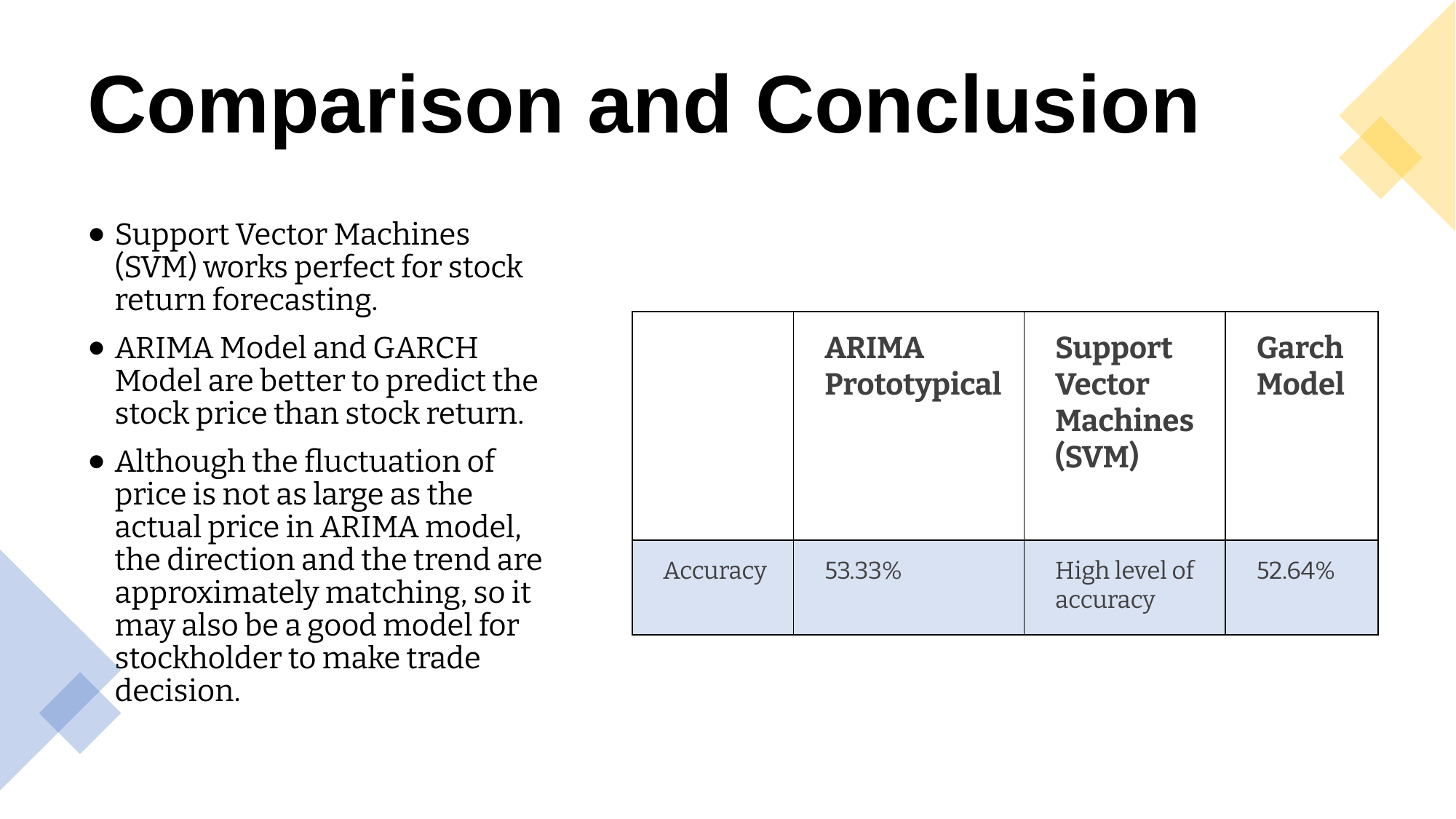

# Comparison and Conclusion
Support Vector Machines (SVM) works perfect for stock return forecasting.
ARIMA Model and GARCH Model are better to predict the stock price than stock return.
Although the fluctuation of price is not as large as the actual price in ARIMA model, the direction and the trend are approximately matching, so it may also be a good model for stockholder to make trade decision.

|  | ARIMA Prototypical | Support Vector Machines (SVM) | Garch Model |
| --- | --- | --- | --- |
| Accuracy | 53.33% | High level of accuracy | 52.64% |